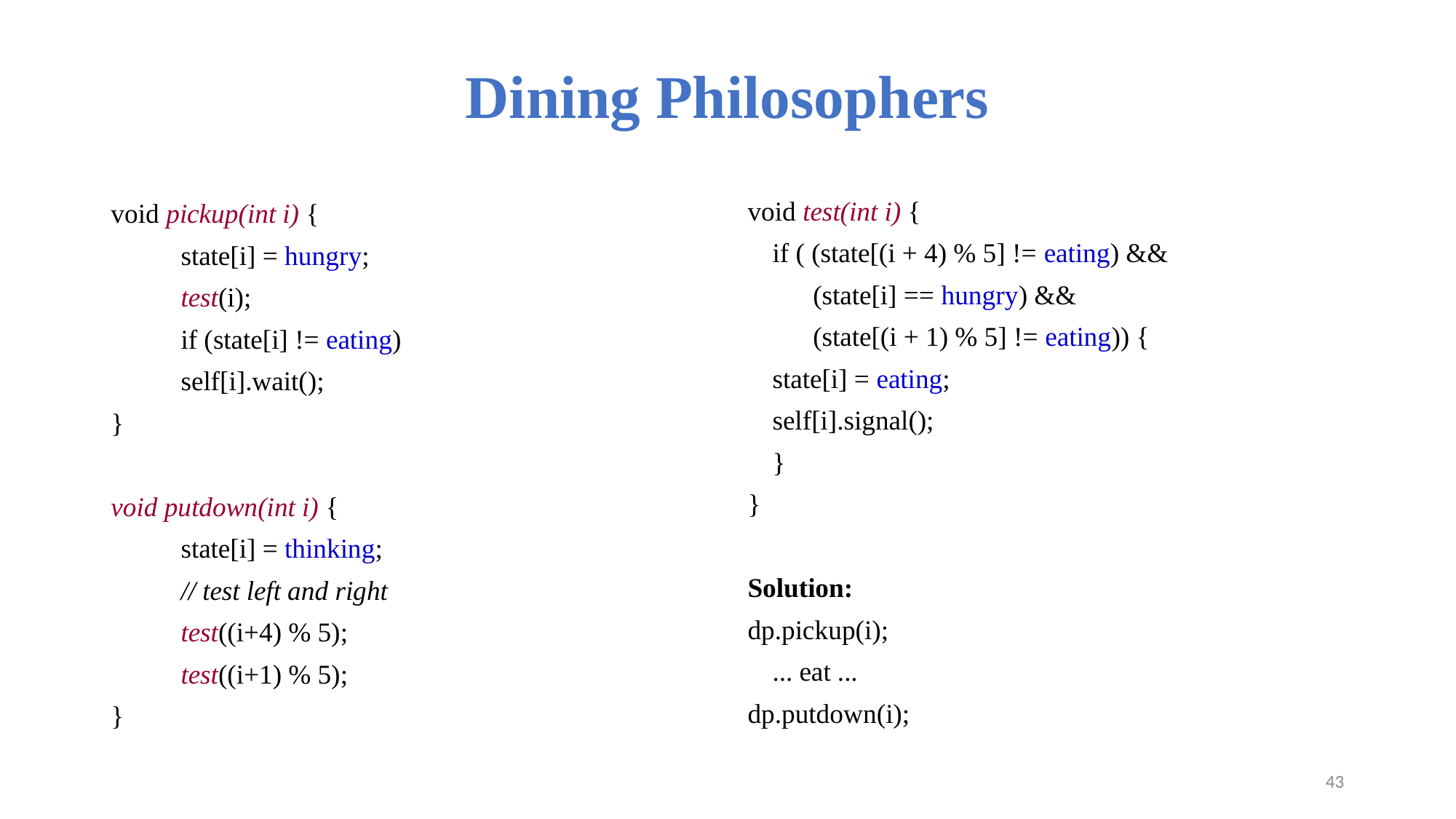

# Dining Philosophers
void test(int i) {
	if ( (state[(i + 4) % 5] != eating) &&
	      (state[i] == hungry) &&
	      (state[(i + 1) % 5] != eating)) {
		state[i] = eating;
		self[i].signal();
	}
}

Solution:
dp.pickup(i);
	... eat ...
dp.putdown(i);
void pickup(int i) {
	state[i] = hungry;
	test(i);
	if (state[i] != eating)
		self[i].wait();
}

void putdown(int i) {
	state[i] = thinking;
	// test left and right
	test((i+4) % 5);
	test((i+1) % 5);
}

43